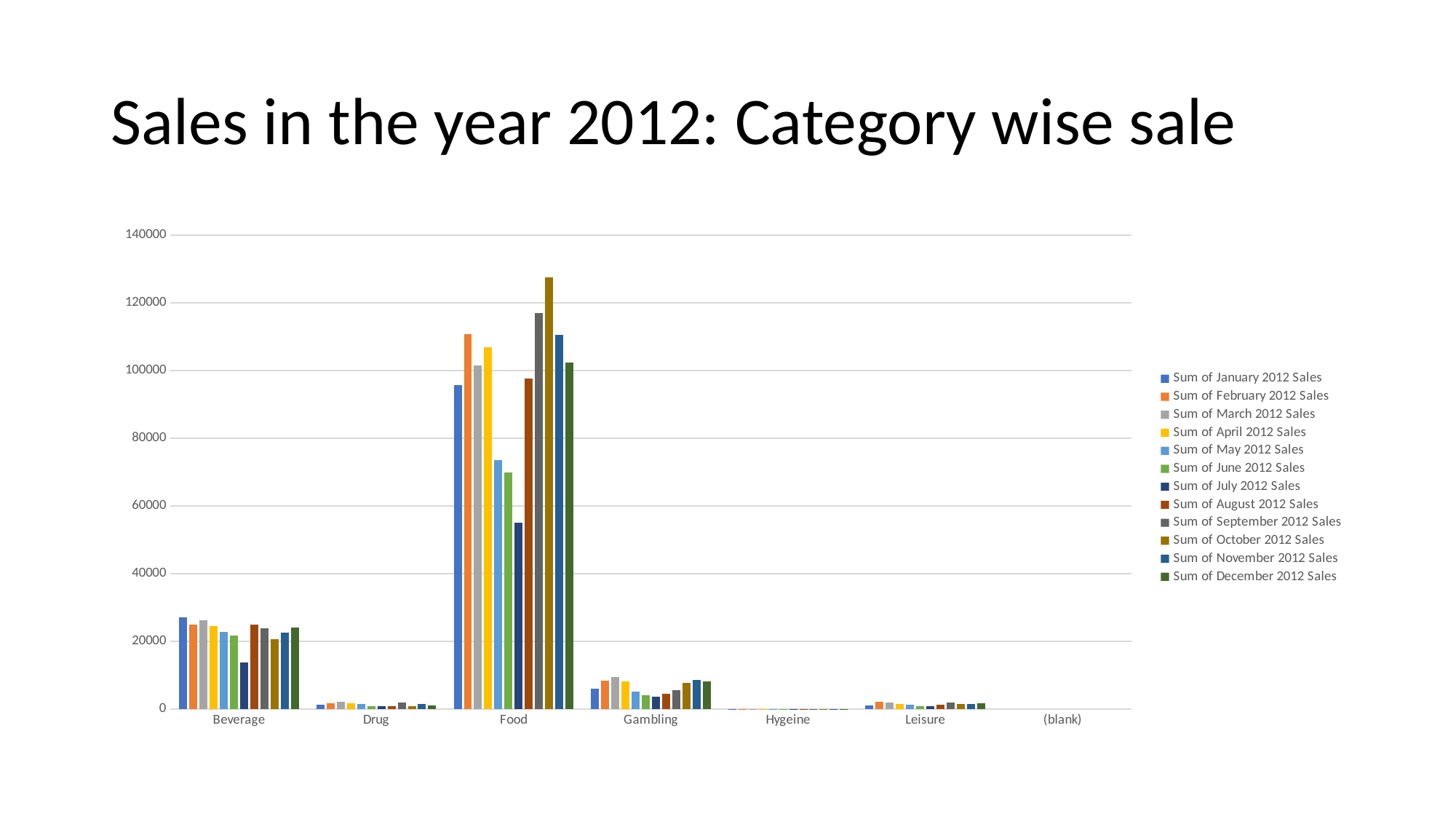

# Sales in the year 2012: Category wise sale

### Chart

| Category | Sum of January 2012 Sales | Sum of February 2012 Sales | Sum of March 2012 Sales | Sum of April 2012 Sales | Sum of May 2012 Sales | Sum of June 2012 Sales | Sum of July 2012 Sales | Sum of August 2012 Sales | Sum of September 2012 Sales | Sum of October 2012 Sales | Sum of November 2012 Sales | Sum of December 2012 Sales |
|---|---|---|---|---|---|---|---|---|---|---|---|---|
| Beverage | 27091.0 | 25003.0 | 26305.0 | 24556.0 | 22760.0 | 21836.0 | 13829.0 | 24912.0 | 23923.0 | 20773.0 | 22630.0 | 24213.0 |
| Drug | 1364.0 | 1815.0 | 2205.0 | 1776.0 | 1569.0 | 801.0 | 837.0 | 940.0 | 1947.0 | 1008.0 | 1477.0 | 1042.0 |
| Food | 95693.0 | 110880.0 | 101593.0 | 106965.0 | 73480.0 | 70027.0 | 55068.0 | 97585.0 | 116958.0 | 127539.0 | 110490.0 | 102292.0 |
| Gambling | 6124.0 | 8359.0 | 9529.0 | 8263.0 | 5125.0 | 4231.0 | 3657.0 | 4636.0 | 5619.0 | 7721.0 | 8701.0 | 8304.0 |
| Hygeine | 55.0 | 55.0 | 47.0 | 55.0 | 38.0 | 33.0 | 34.0 | 41.0 | 55.0 | 55.0 | 75.0 | 55.0 |
| Leisure | 1052.0 | 2137.0 | 1968.0 | 1629.0 | 1261.0 | 979.0 | 815.0 | 1349.0 | 1968.0 | 1629.0 | 1462.0 | 1663.0 |
| (blank) | None | None | None | None | None | None | None | None | None | None | None | None |